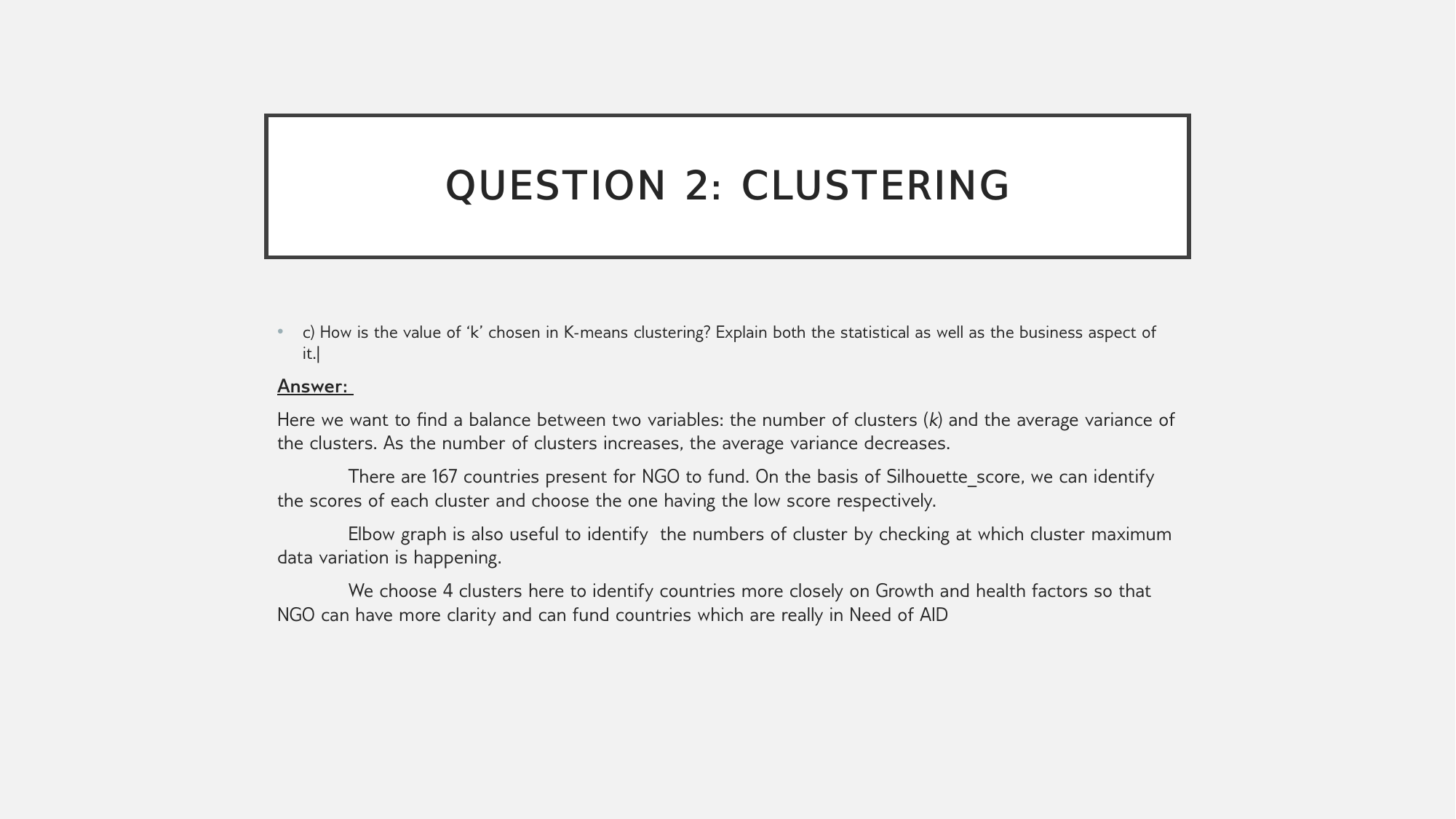

# Question 2: Clustering
c) How is the value of ‘k’ chosen in K-means clustering? Explain both the statistical as well as the business aspect of it.|
Answer:
Here we want to find a balance between two variables: the number of clusters (k) and the average variance of the clusters. As the number of clusters increases, the average variance decreases.
	There are 167 countries present for NGO to fund. On the basis of Silhouette_score, we can identify the scores of each cluster and choose the one having the low score respectively.
	Elbow graph is also useful to identify  the numbers of cluster by checking at which cluster maximum data variation is happening.
	We choose 4 clusters here to identify countries more closely on Growth and health factors so that NGO can have more clarity and can fund countries which are really in Need of AID